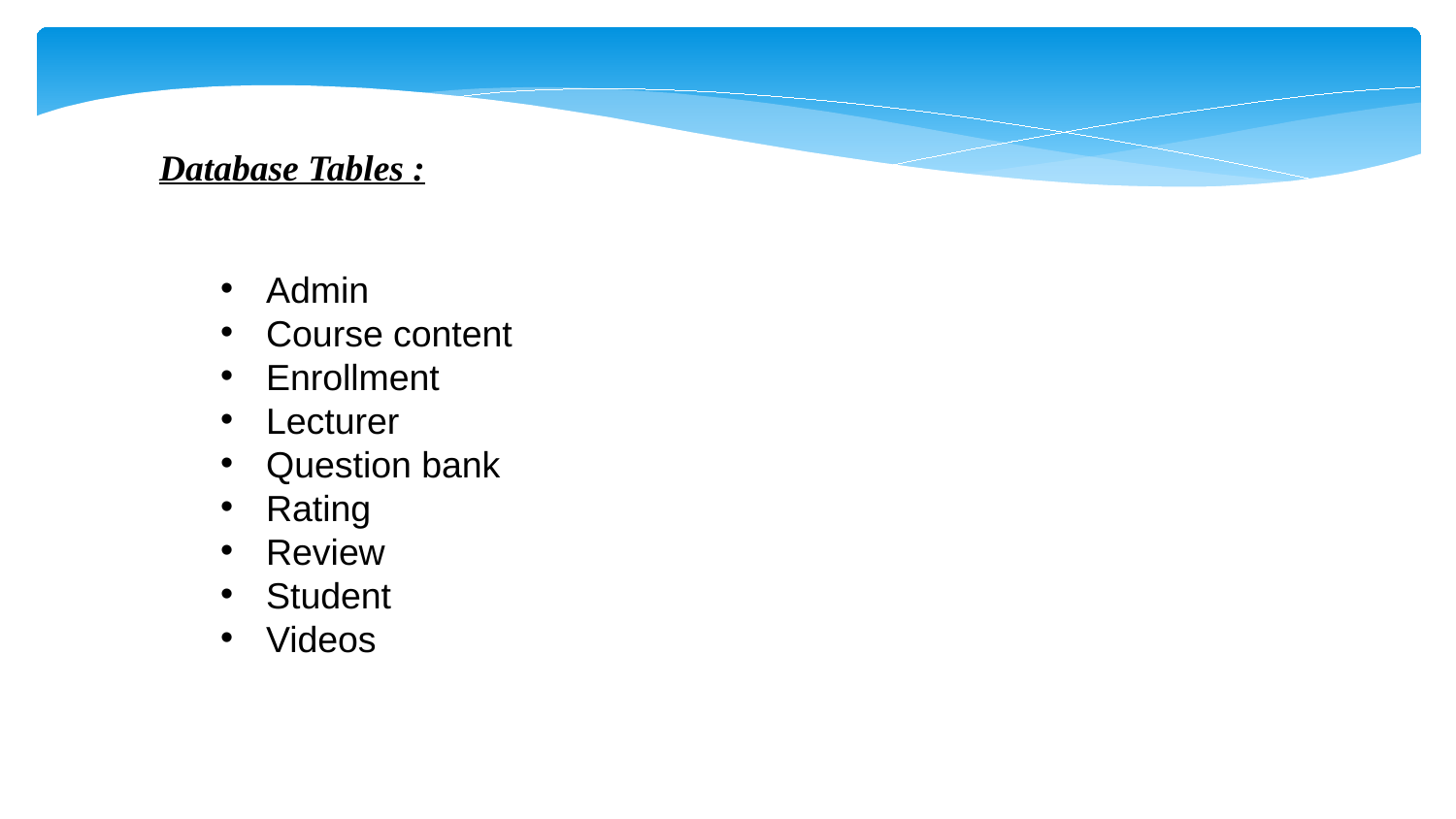

Database Tables :
Admin
Course content
Enrollment
Lecturer
Question bank
Rating
Review
Student
Videos